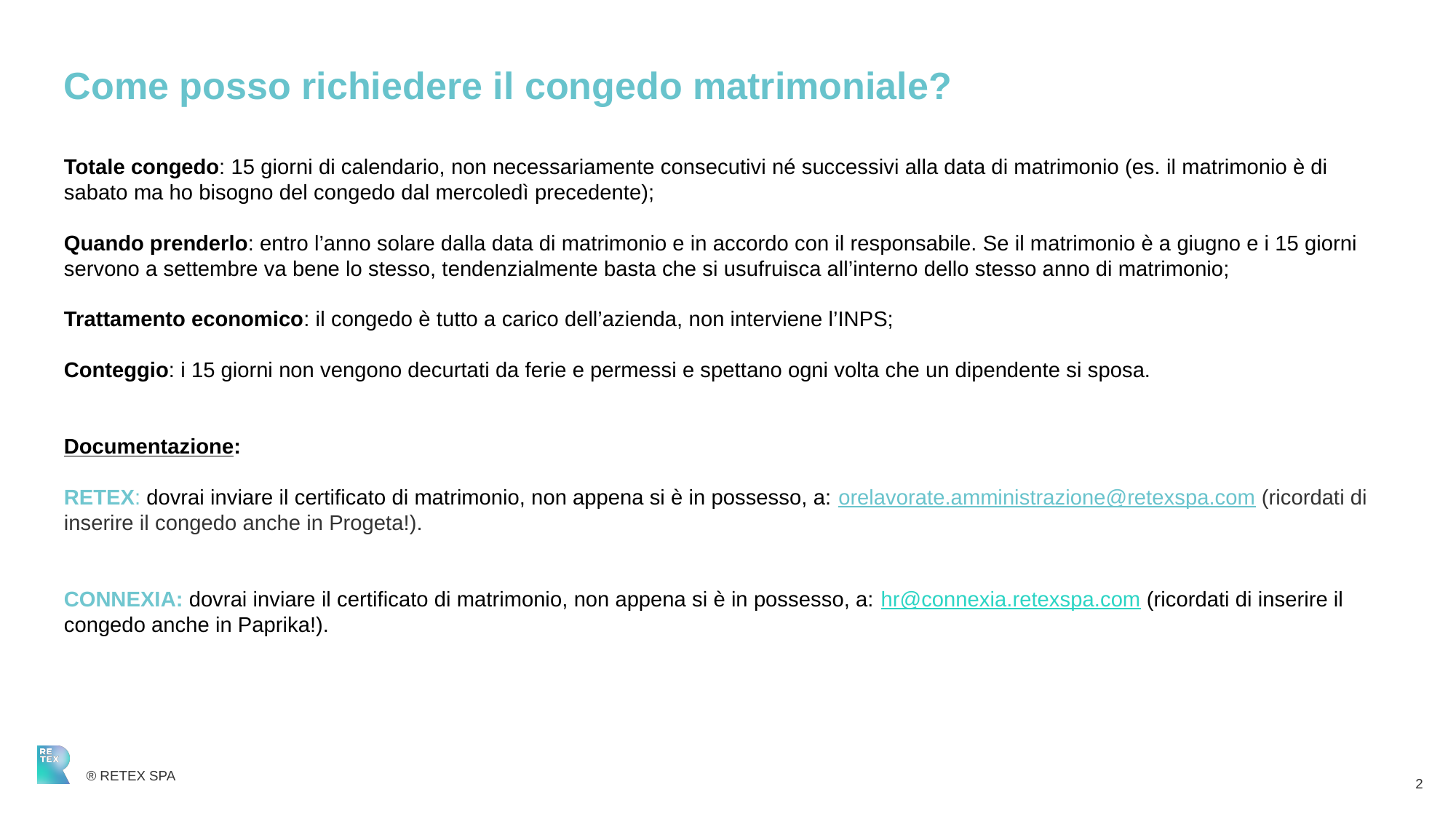

Come posso richiedere il congedo matrimoniale?

Totale congedo: 15 giorni di calendario, non necessariamente consecutivi né successivi alla data di matrimonio (es. il matrimonio è di sabato ma ho bisogno del congedo dal mercoledì precedente);

Quando prenderlo: entro l’anno solare dalla data di matrimonio e in accordo con il responsabile. Se il matrimonio è a giugno e i 15 giorni servono a settembre va bene lo stesso, tendenzialmente basta che si usufruisca all’interno dello stesso anno di matrimonio;

Trattamento economico: il congedo è tutto a carico dell’azienda, non interviene l’INPS;

Conteggio: i 15 giorni non vengono decurtati da ferie e permessi e spettano ogni volta che un dipendente si sposa.

Documentazione:

RETEX: dovrai inviare il certificato di matrimonio, non appena si è in possesso, a: orelavorate.amministrazione@retexspa.com (ricordati di inserire il congedo anche in Progeta!).

CONNEXIA: dovrai inviare il certificato di matrimonio, non appena si è in possesso, a: hr@connexia.retexspa.com (ricordati di inserire il congedo anche in Paprika!).

2